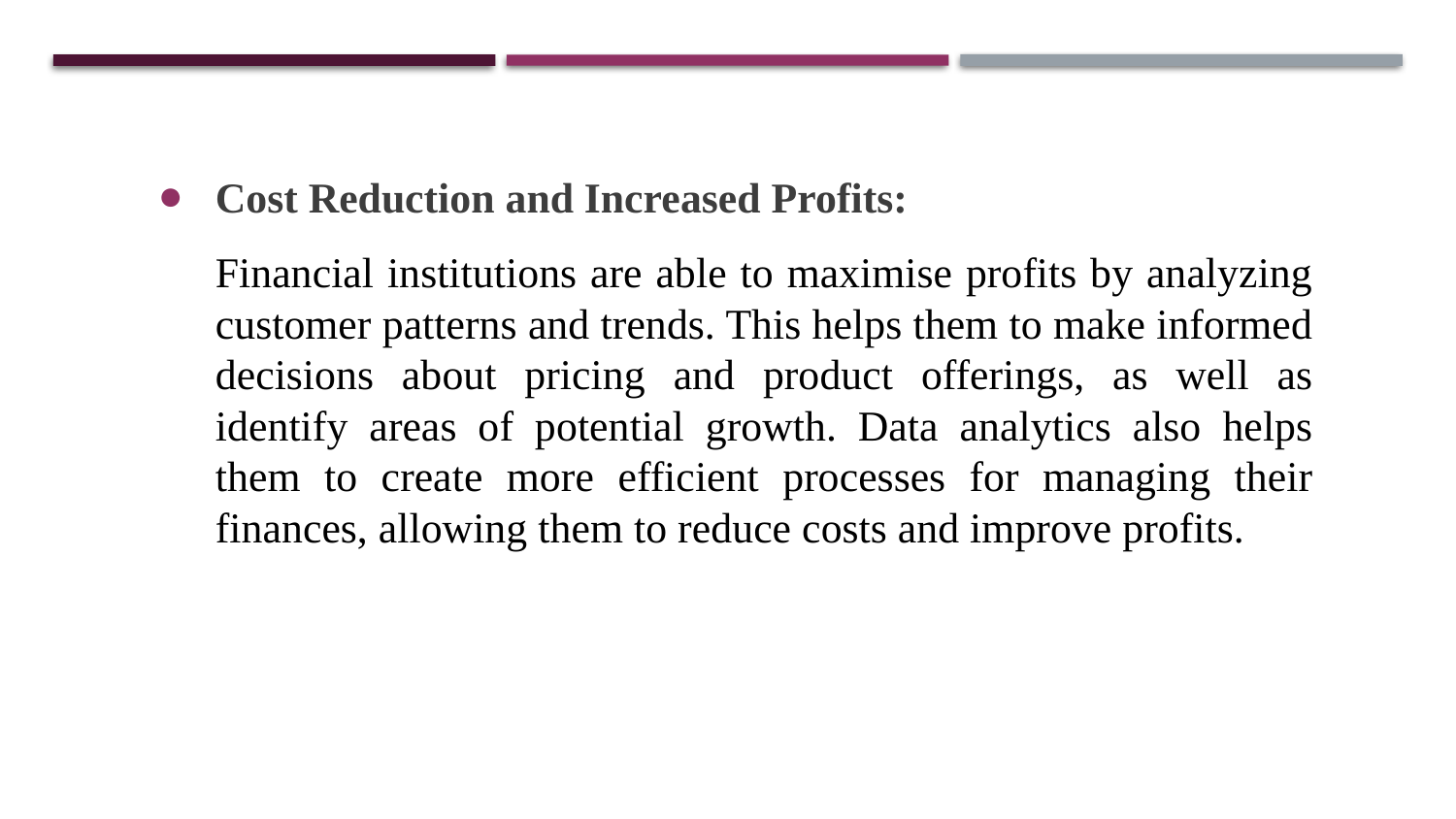

Cost Reduction and Increased Profits:
Financial institutions are able to maximise profits by analyzing customer patterns and trends. This helps them to make informed decisions about pricing and product offerings, as well as identify areas of potential growth. Data analytics also helps them to create more efficient processes for managing their finances, allowing them to reduce costs and improve profits.